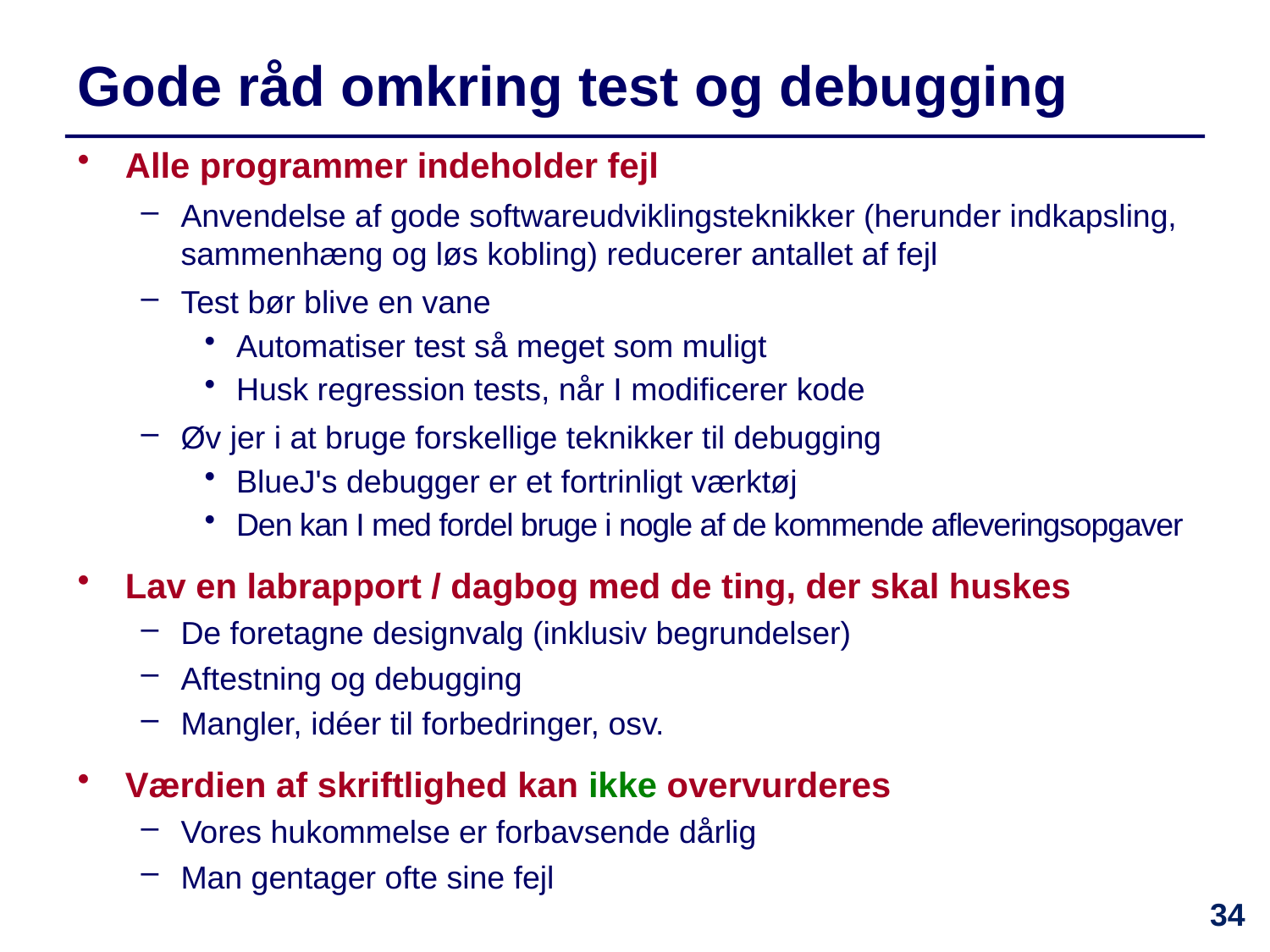

# Gode råd omkring test og debugging
Alle programmer indeholder fejl
Anvendelse af gode softwareudviklingsteknikker (herunder indkapsling, sammenhæng og løs kobling) reducerer antallet af fejl
Test bør blive en vane
Automatiser test så meget som muligt
Husk regression tests, når I modificerer kode
Øv jer i at bruge forskellige teknikker til debugging
BlueJ's debugger er et fortrinligt værktøj
Den kan I med fordel bruge i nogle af de kommende afleveringsopgaver
Lav en labrapport / dagbog med de ting, der skal huskes
De foretagne designvalg (inklusiv begrundelser)
Aftestning og debugging
Mangler, idéer til forbedringer, osv.
Værdien af skriftlighed kan ikke overvurderes
Vores hukommelse er forbavsende dårlig
Man gentager ofte sine fejl

34